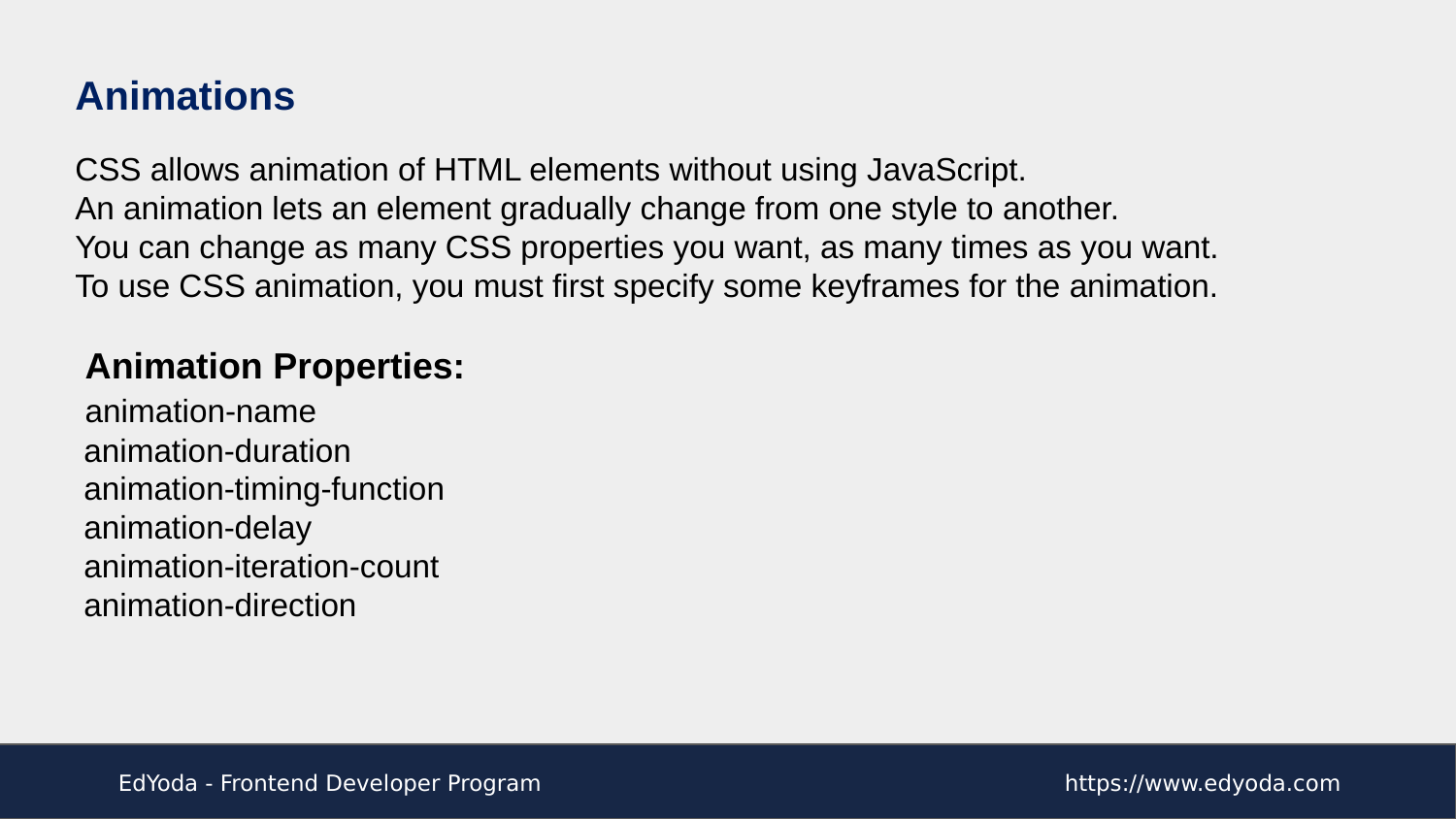

# Animations
CSS allows animation of HTML elements without using JavaScript.
An animation lets an element gradually change from one style to another.
You can change as many CSS properties you want, as many times as you want.
To use CSS animation, you must first specify some keyframes for the animation.

 Animation Properties:
 animation-name
 animation-duration
 animation-timing-function
 animation-delay
 animation-iteration-count
 animation-direction

EdYoda - Frontend Developer Program
https://www.edyoda.com